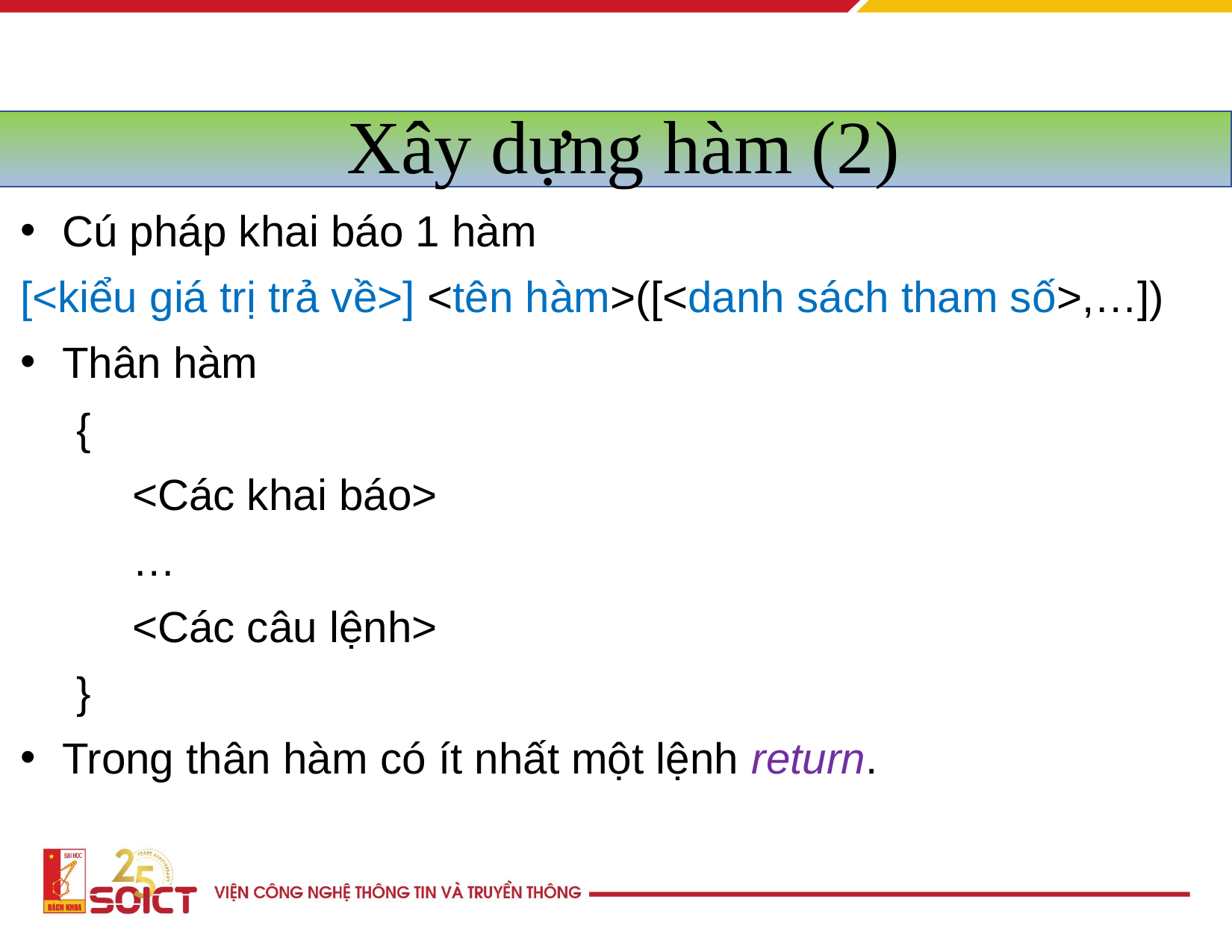

# Xây dựng hàm (2)

Cú pháp khai báo 1 hàm
[<kiểu giá trị trả về>] <tên hàm>([<danh sách tham số>,…])
Thân hàm
{
<Các khai báo>
…
<Các câu lệnh>
}
Trong thân hàm có ít nhất một lệnh return.